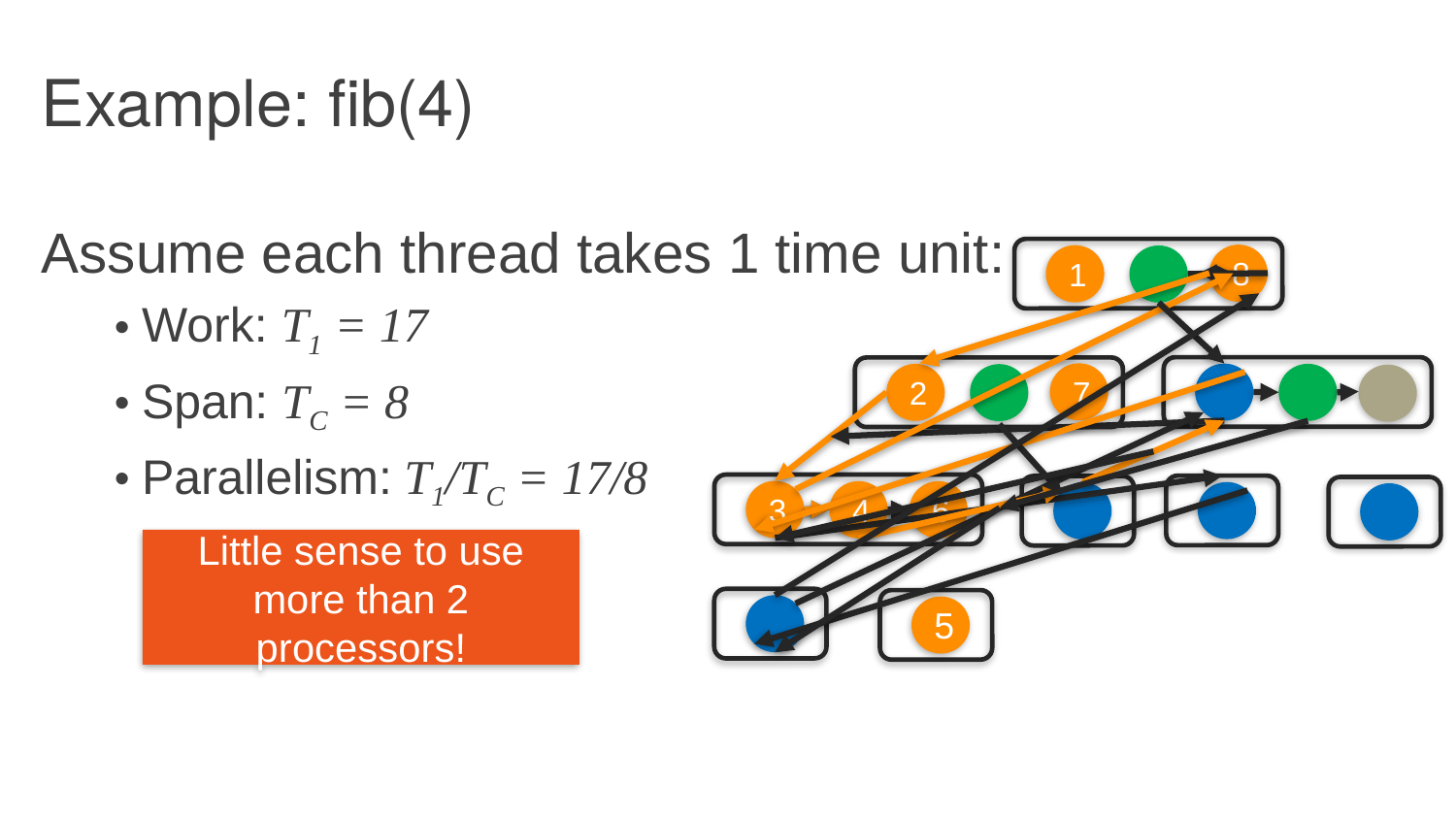

# Example: fib(4)
Assume each thread takes 1 time unit:
Work: T1 = 17
Span: TC = 8
Parallelism: T1/TC = 17/8

8
1

7

2

3
4
6

Little sense to use more than 2 processors!

5